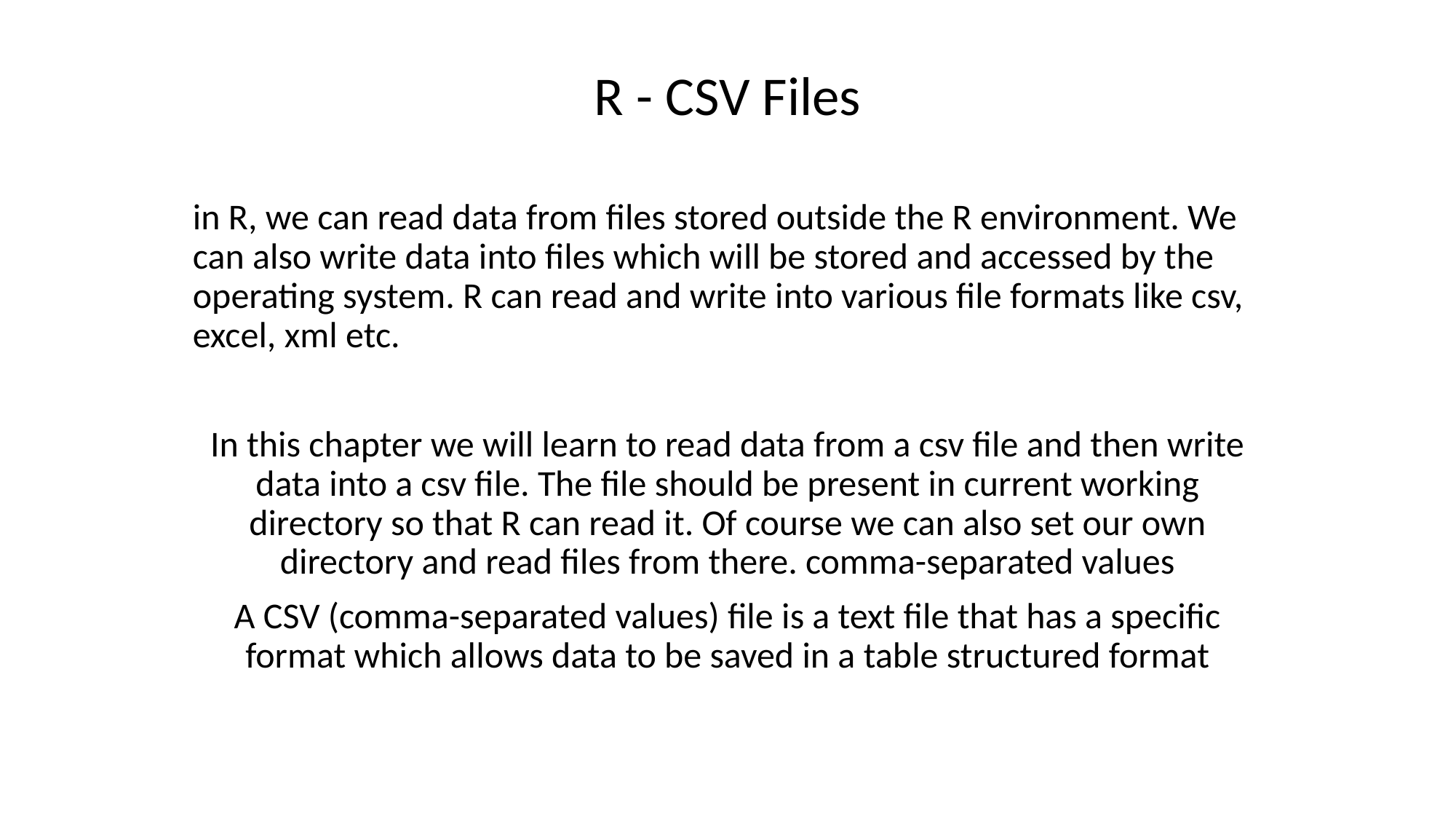

# R - CSV Files
in R, we can read data from files stored outside the R environment. We can also write data into files which will be stored and accessed by the operating system. R can read and write into various file formats like csv, excel, xml etc.

In this chapter we will learn to read data from a csv file and then write data into a csv file. The file should be present in current working directory so that R can read it. Of course we can also set our own directory and read files from there. comma-separated values
A CSV (comma-separated values) file is a text file that has a specific format which allows data to be saved in a table structured format